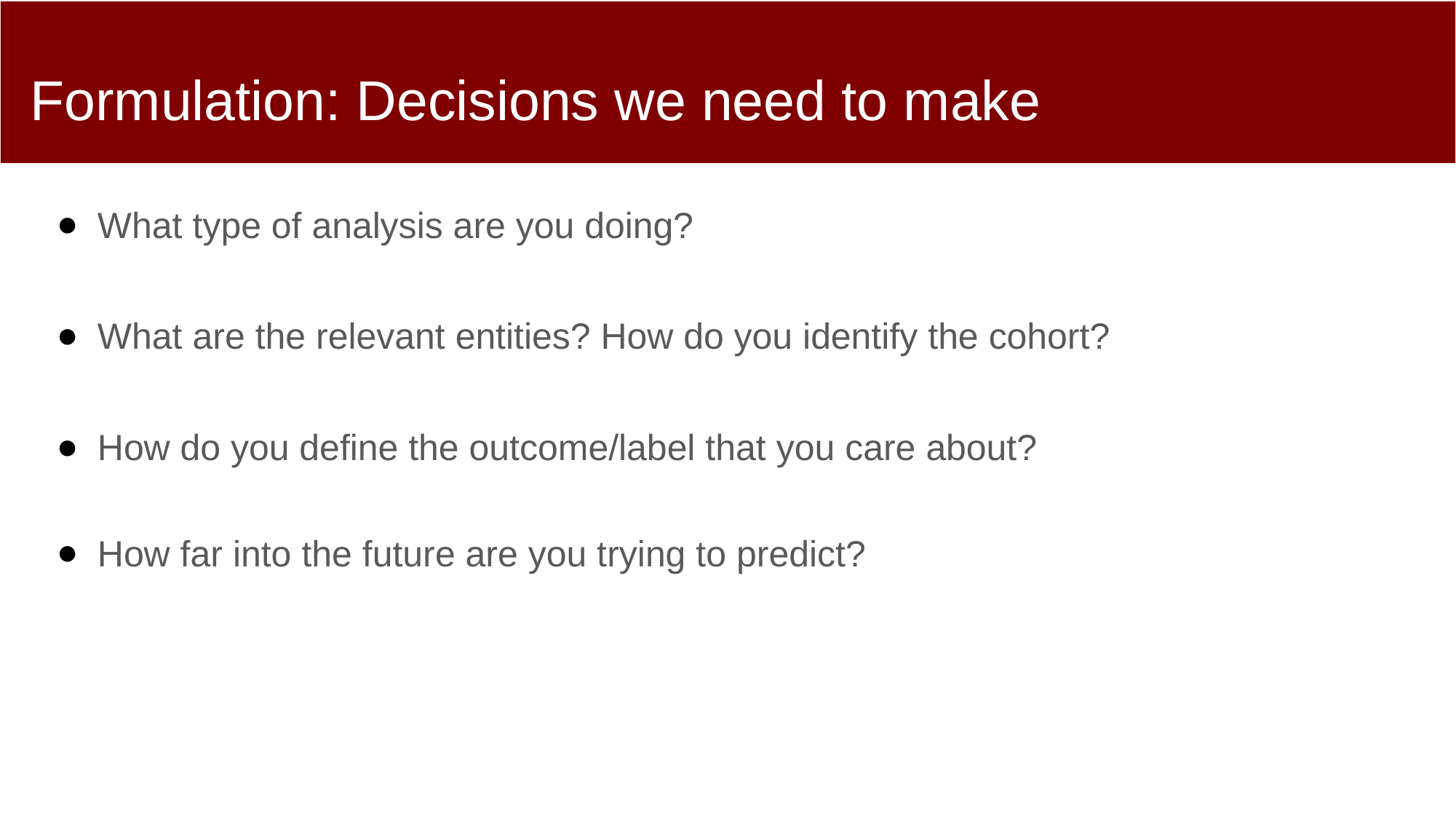

# Formulation: Decisions we need to make
What type of analysis are you doing?

What are the relevant entities? How do you identify the cohort?

How do you define the outcome/label that you care about?
How far into the future are you trying to predict?